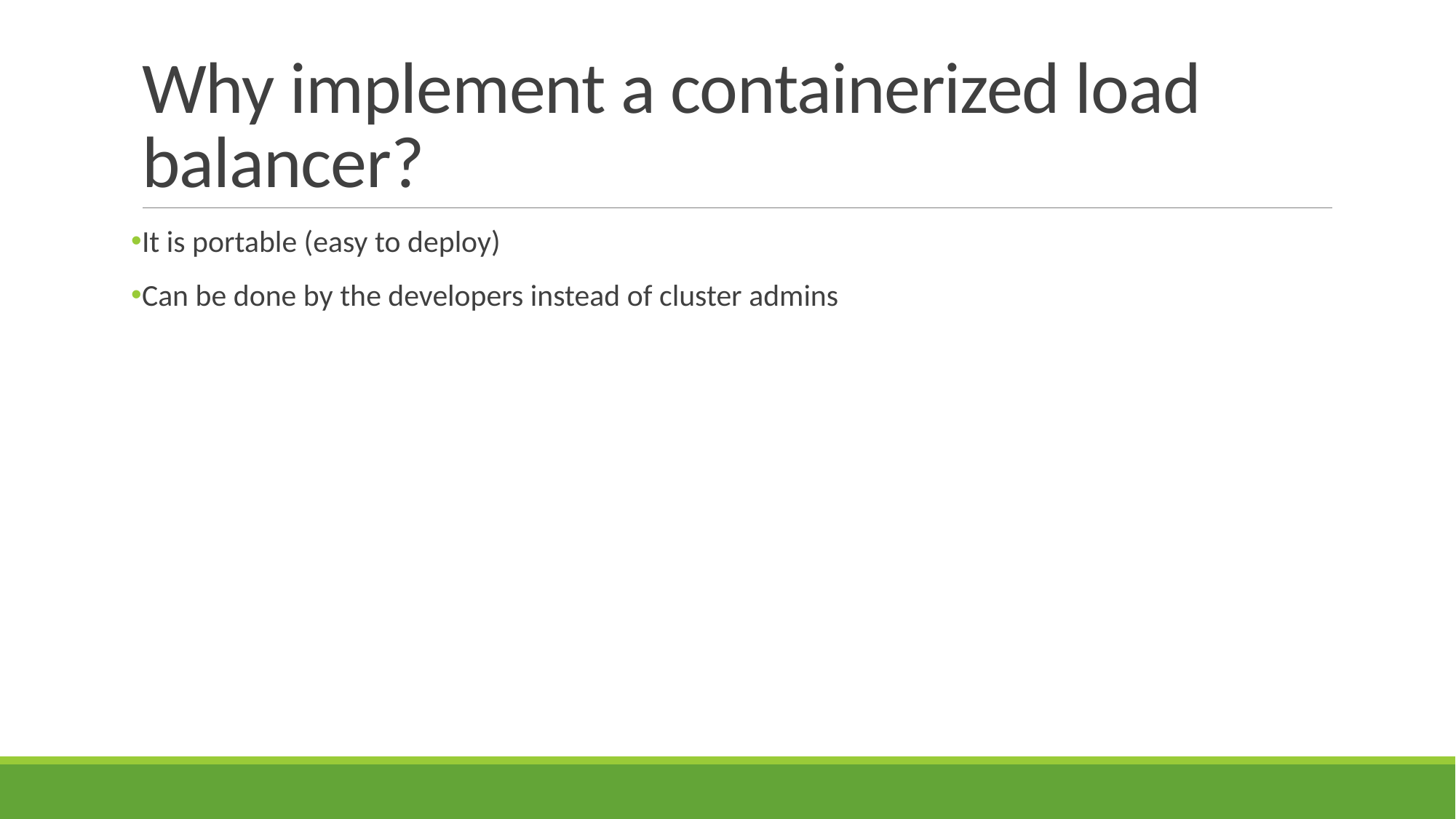

# Why implement a containerized load balancer?
It is portable (easy to deploy)
Can be done by the developers instead of cluster admins